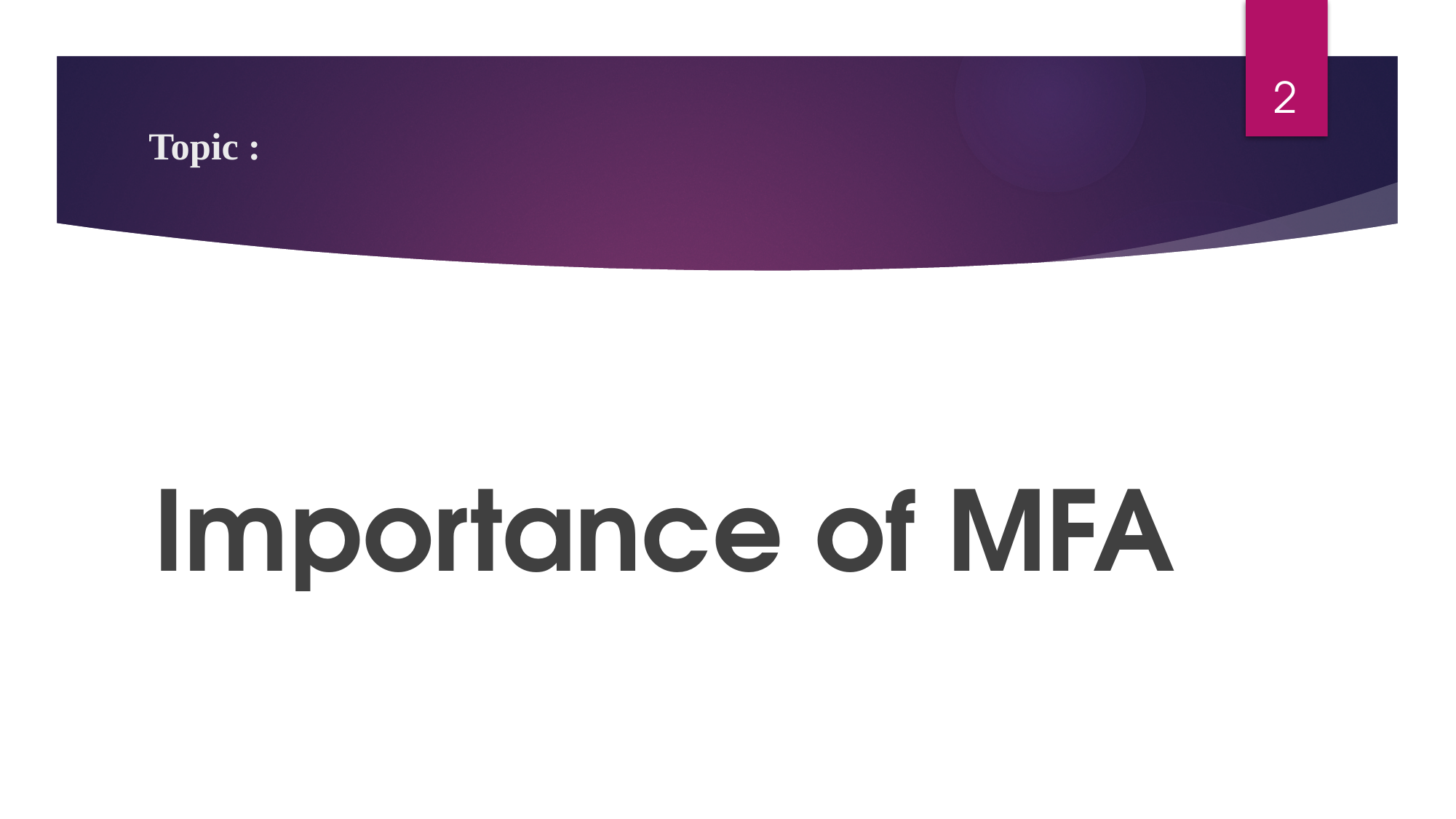

2
# Topic :

Importance of MFA